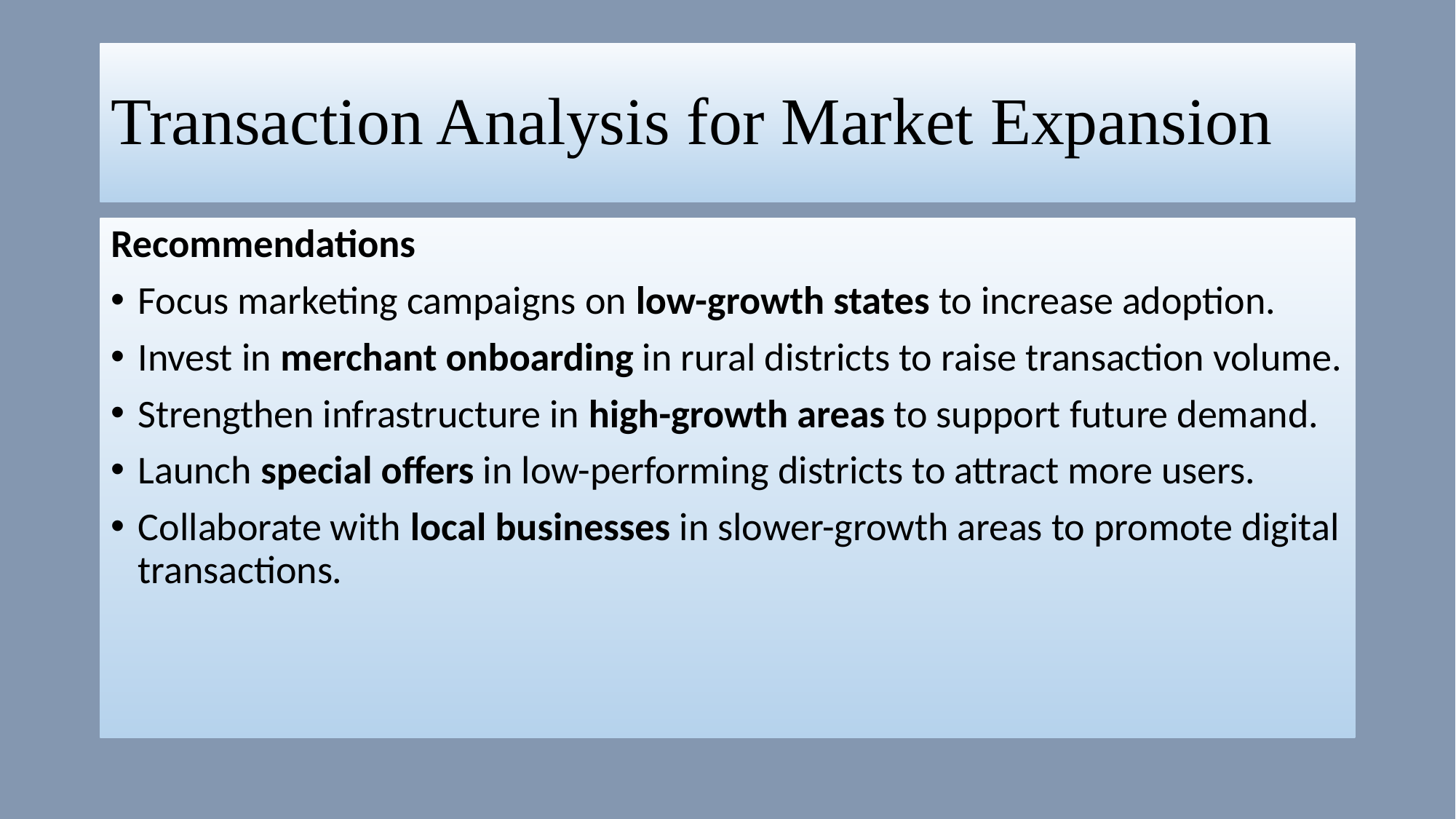

# Transaction Analysis for Market Expansion
Recommendations
Focus marketing campaigns on low-growth states to increase adoption.
Invest in merchant onboarding in rural districts to raise transaction volume.
Strengthen infrastructure in high-growth areas to support future demand.
Launch special offers in low-performing districts to attract more users.
Collaborate with local businesses in slower-growth areas to promote digital transactions.